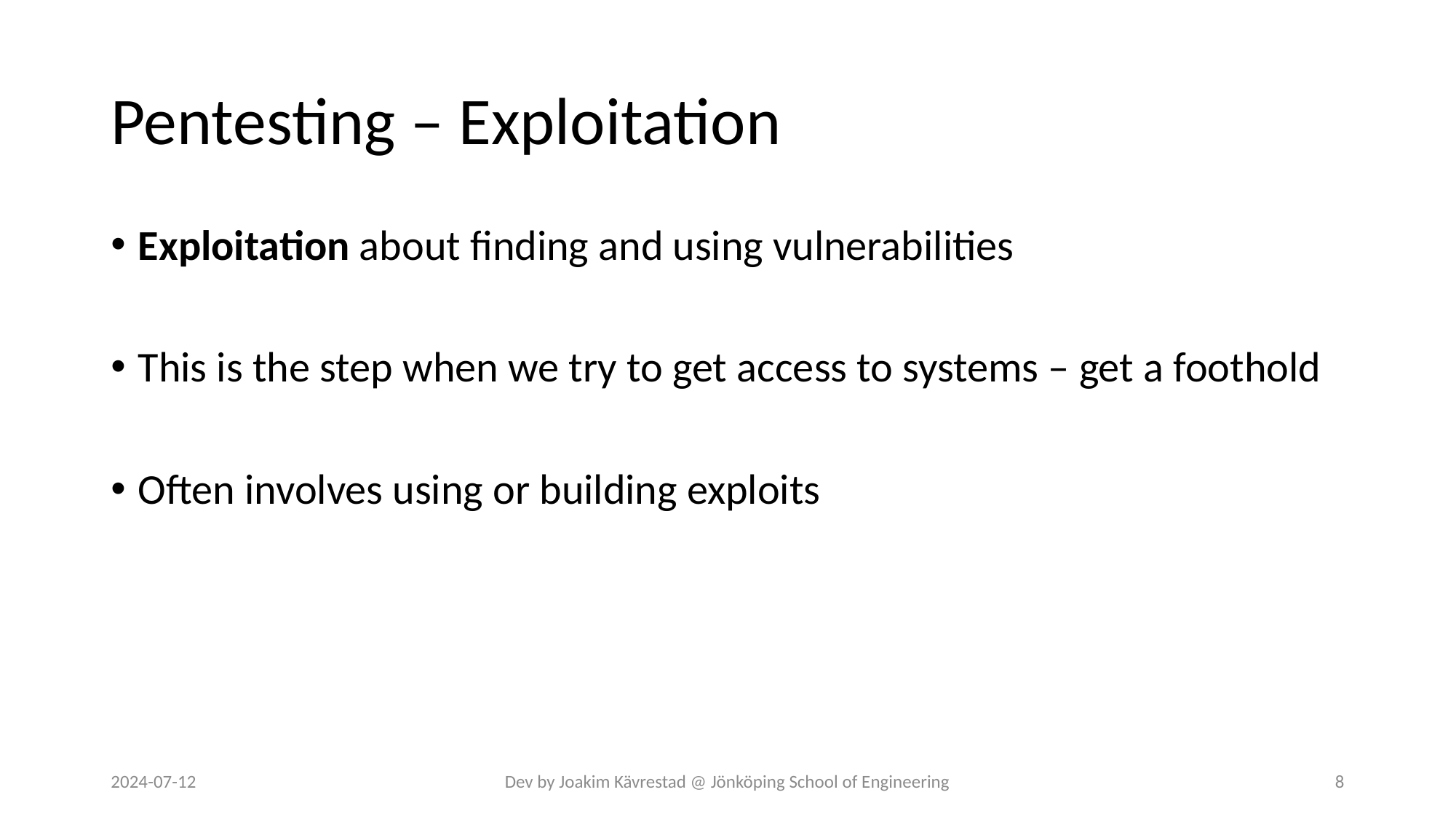

# Pentesting – Exploitation
Exploitation about finding and using vulnerabilities

This is the step when we try to get access to systems – get a foothold

Often involves using or building exploits

2024-07-12
Dev by Joakim Kävrestad @ Jönköping School of Engineering
8